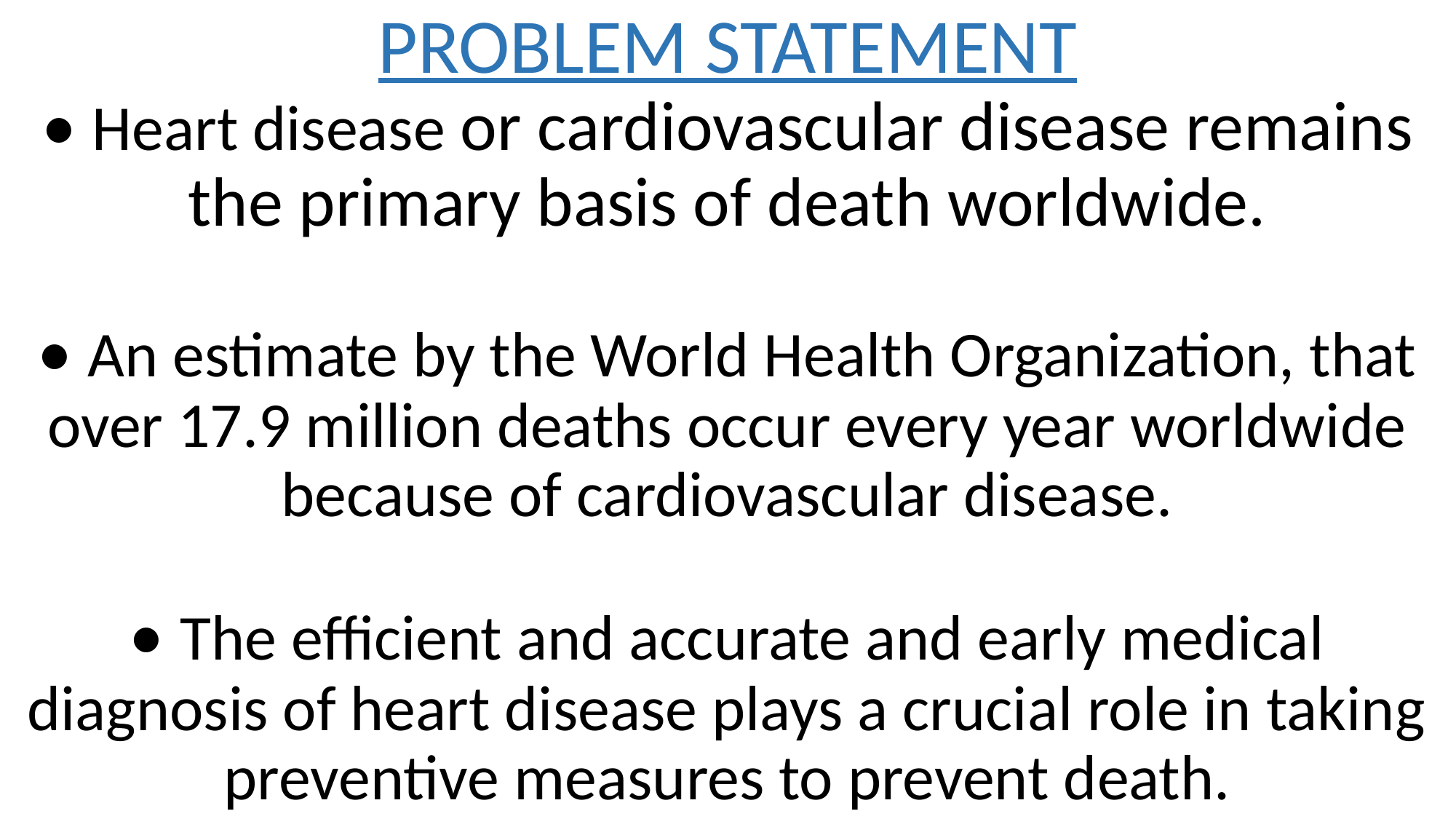

# PROBLEM STATEMENT • Heart disease or cardiovascular disease remains the primary basis of death worldwide. • An estimate by the World Health Organization, that over 17.9 million deaths occur every year worldwide because of cardiovascular disease. • The efficient and accurate and early medical diagnosis of heart disease plays a crucial role in taking preventive measures to prevent death.